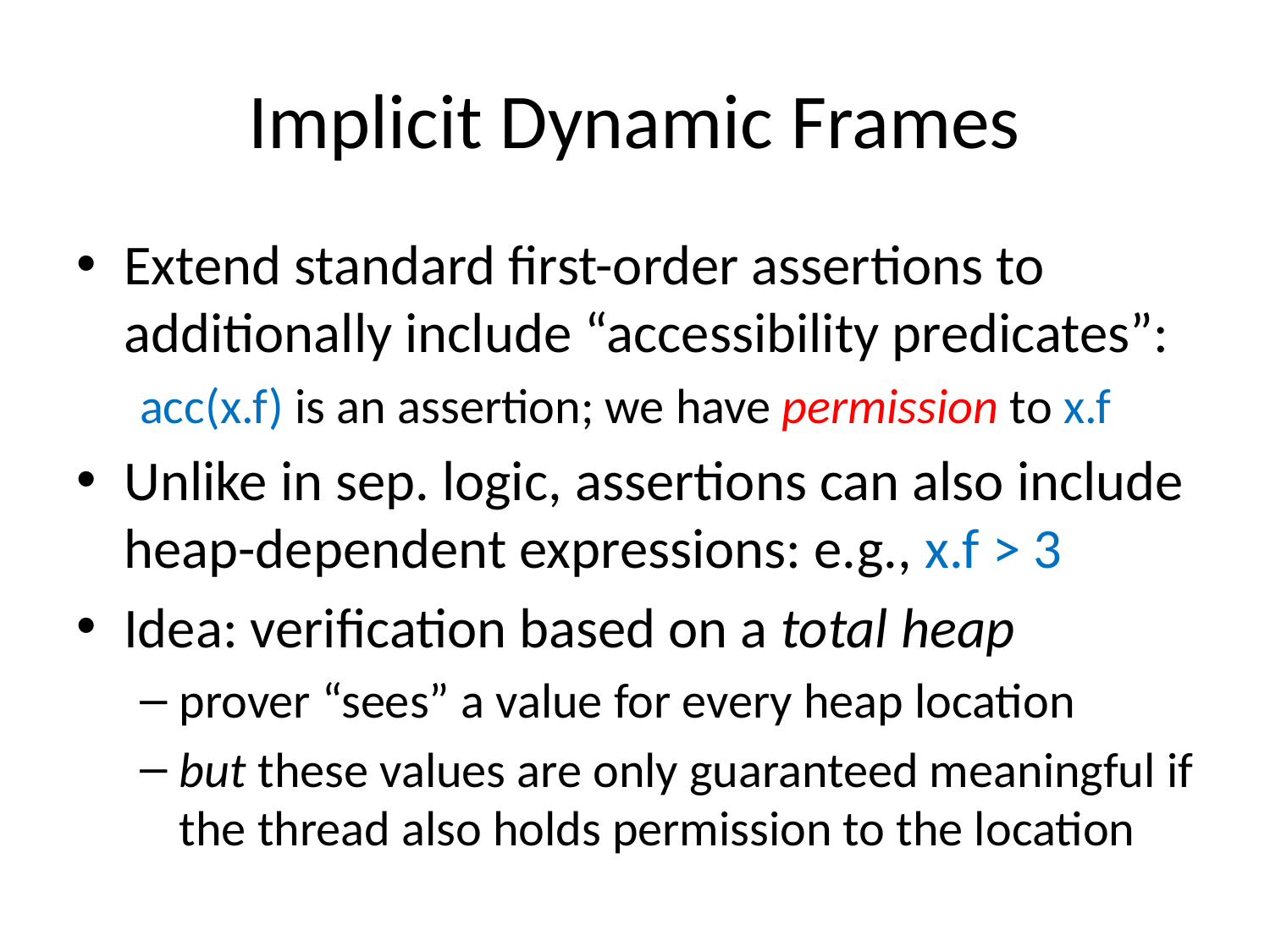

# Implicit Dynamic Frames
Extend standard first-order assertions to additionally include “accessibility predicates”:
acc(x.f) is an assertion; we have permission to x.f
Unlike in sep. logic, assertions can also include heap-dependent expressions: e.g., x.f > 3
Idea: verification based on a total heap
prover “sees” a value for every heap location
but these values are only guaranteed meaningful if the thread also holds permission to the location